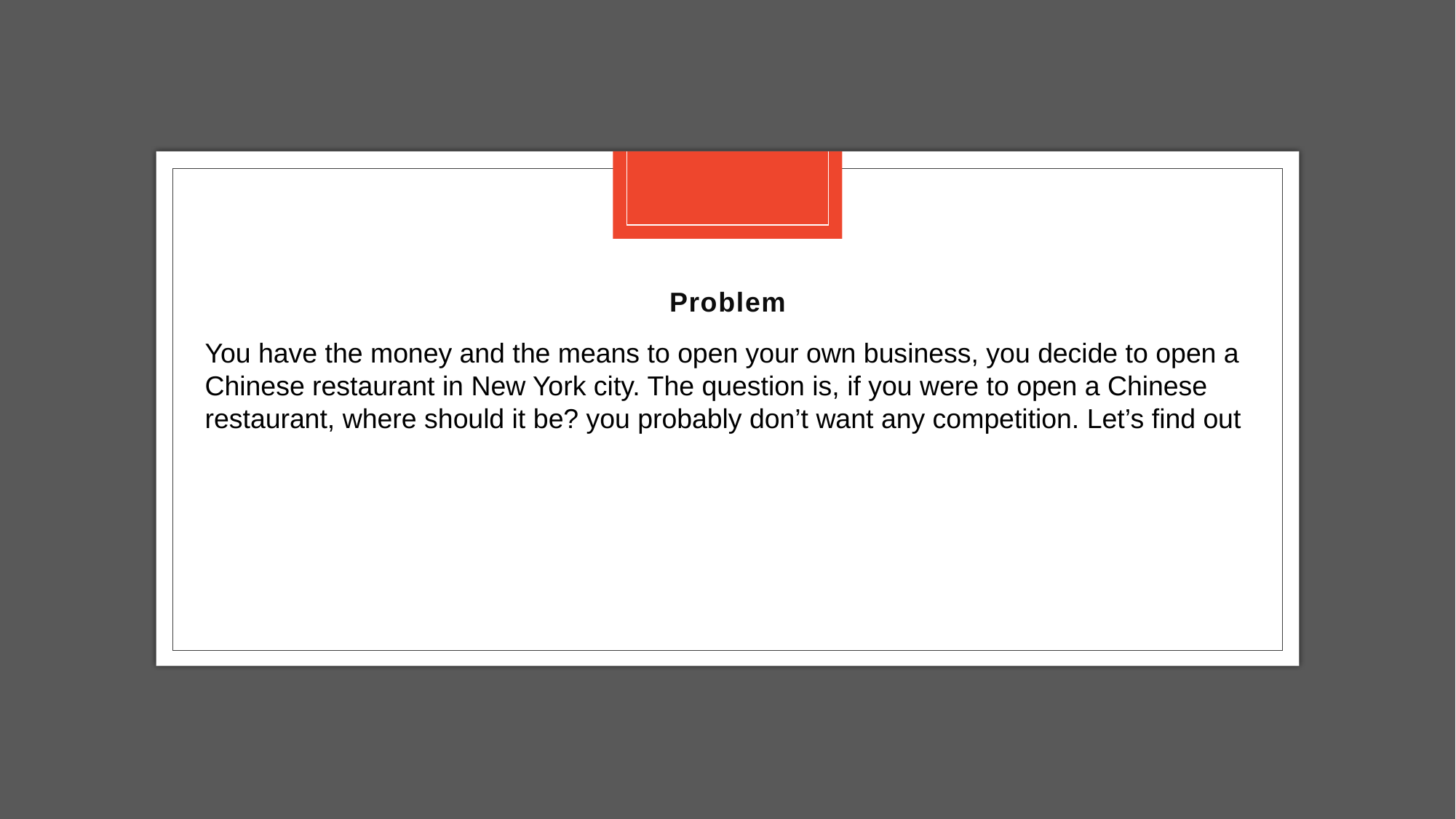

Problem

You have the money and the means to open your own business, you decide to open a Chinese restaurant in New York city. The question is, if you were to open a Chinese restaurant, where should it be? you probably don’t want any competition. Let’s find out